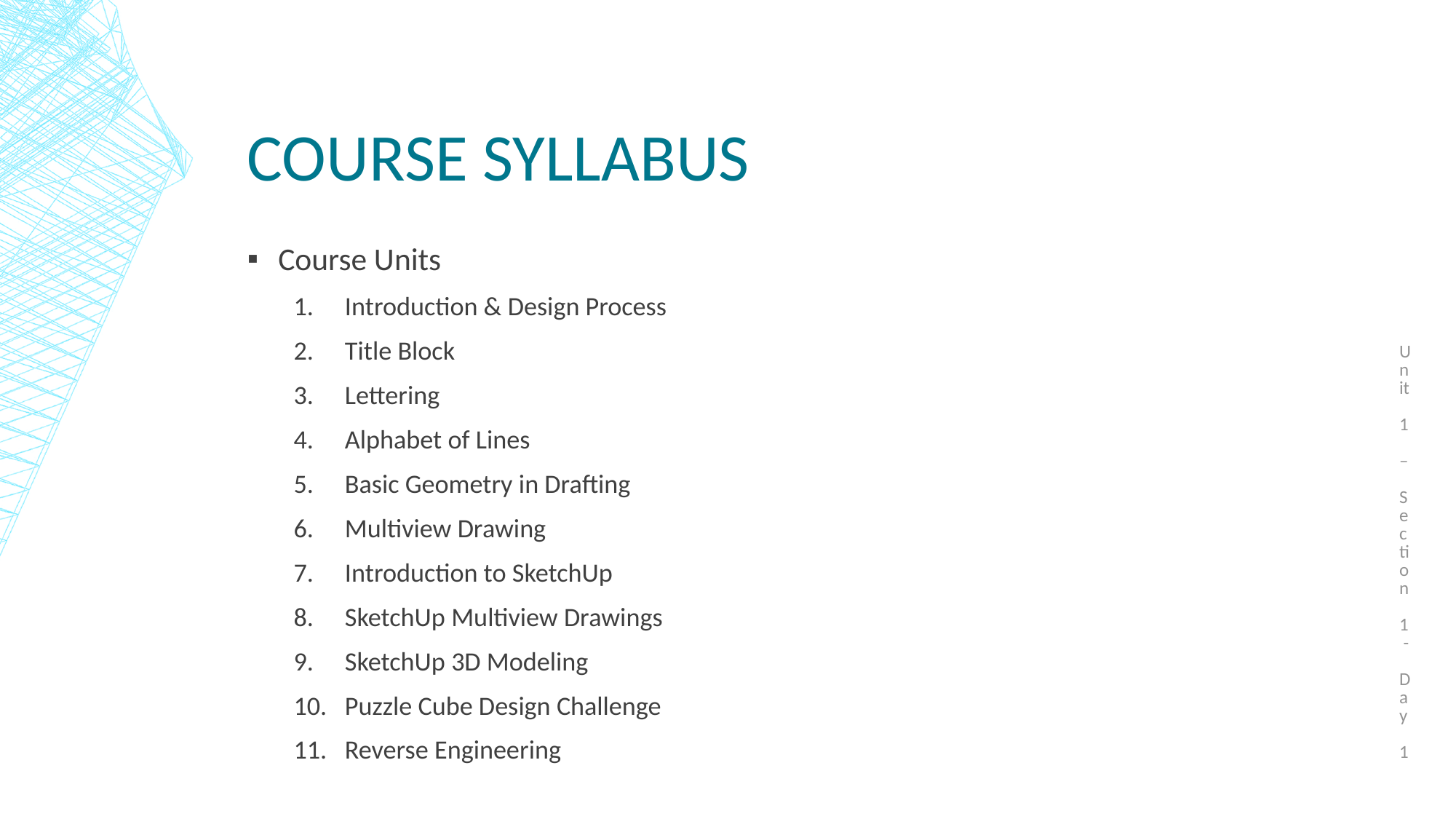

Unit 1 – Section 1 - Day 1
# Course Syllabus
Course Units
Introduction & Design Process
Title Block
Lettering
Alphabet of Lines
Basic Geometry in Drafting
Multiview Drawing
Introduction to SketchUp
SketchUp Multiview Drawings
SketchUp 3D Modeling
Puzzle Cube Design Challenge
Reverse Engineering